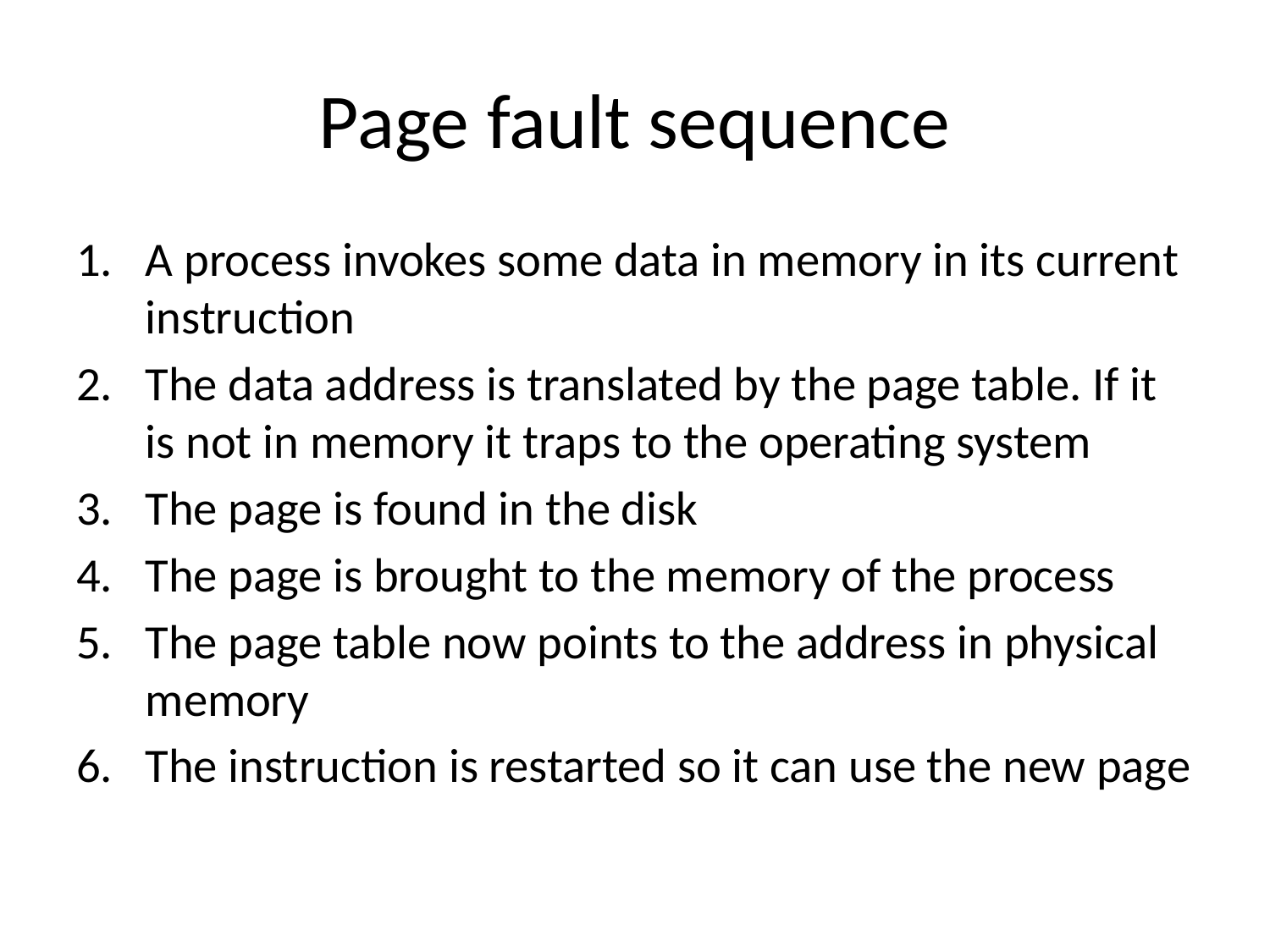

# Page fault sequence
A process invokes some data in memory in its current instruction
The data address is translated by the page table. If it is not in memory it traps to the operating system
The page is found in the disk
The page is brought to the memory of the process
The page table now points to the address in physical memory
The instruction is restarted so it can use the new page